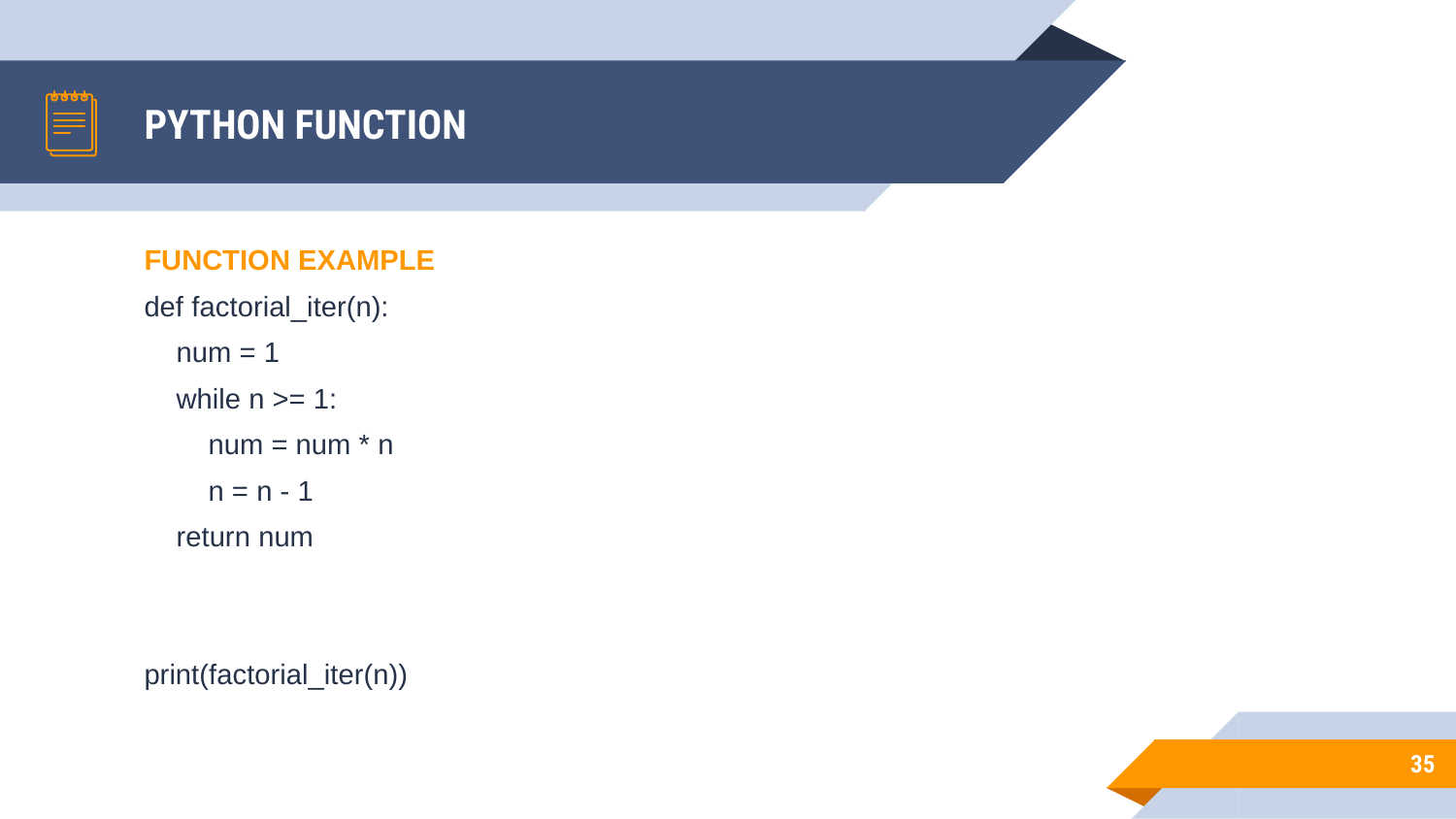

# PYTHON FUNCTION

FUNCTION EXAMPLE
def factorial_iter(n):
    num = 1
    while n >= 1:
        num = num * n
        n = n - 1
    return num

print(factorial_iter(n))

35